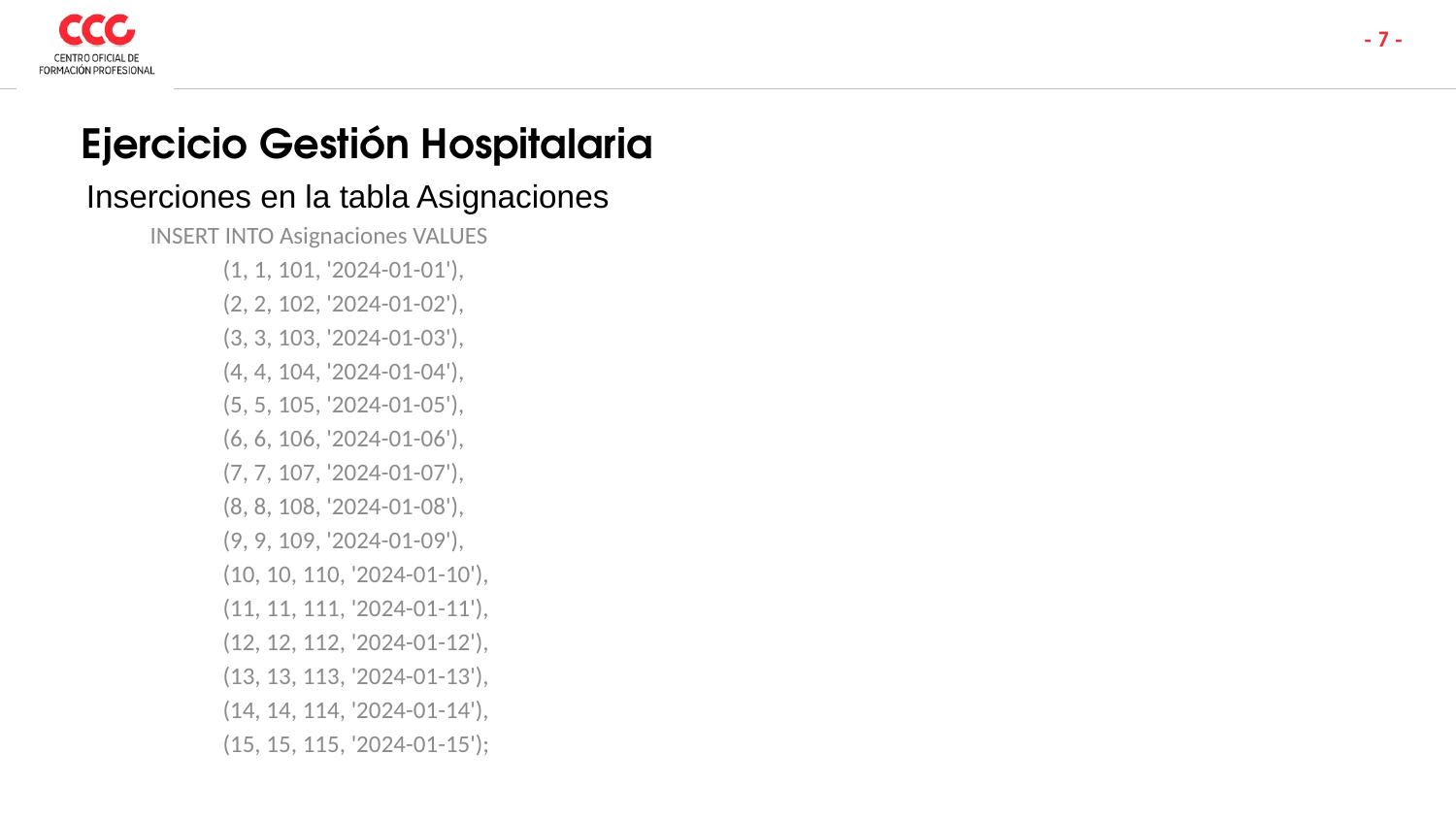

- 7 -
# Ejercicio Gestión Hospitalaria
 Inserciones en la tabla Asignaciones
INSERT INTO Asignaciones VALUES
(1, 1, 101, '2024-01-01'),
(2, 2, 102, '2024-01-02'),
(3, 3, 103, '2024-01-03'),
(4, 4, 104, '2024-01-04'),
(5, 5, 105, '2024-01-05'),
(6, 6, 106, '2024-01-06'),
(7, 7, 107, '2024-01-07'),
(8, 8, 108, '2024-01-08'),
(9, 9, 109, '2024-01-09'),
(10, 10, 110, '2024-01-10'),
(11, 11, 111, '2024-01-11'),
(12, 12, 112, '2024-01-12'),
(13, 13, 113, '2024-01-13'),
(14, 14, 114, '2024-01-14'),
(15, 15, 115, '2024-01-15');